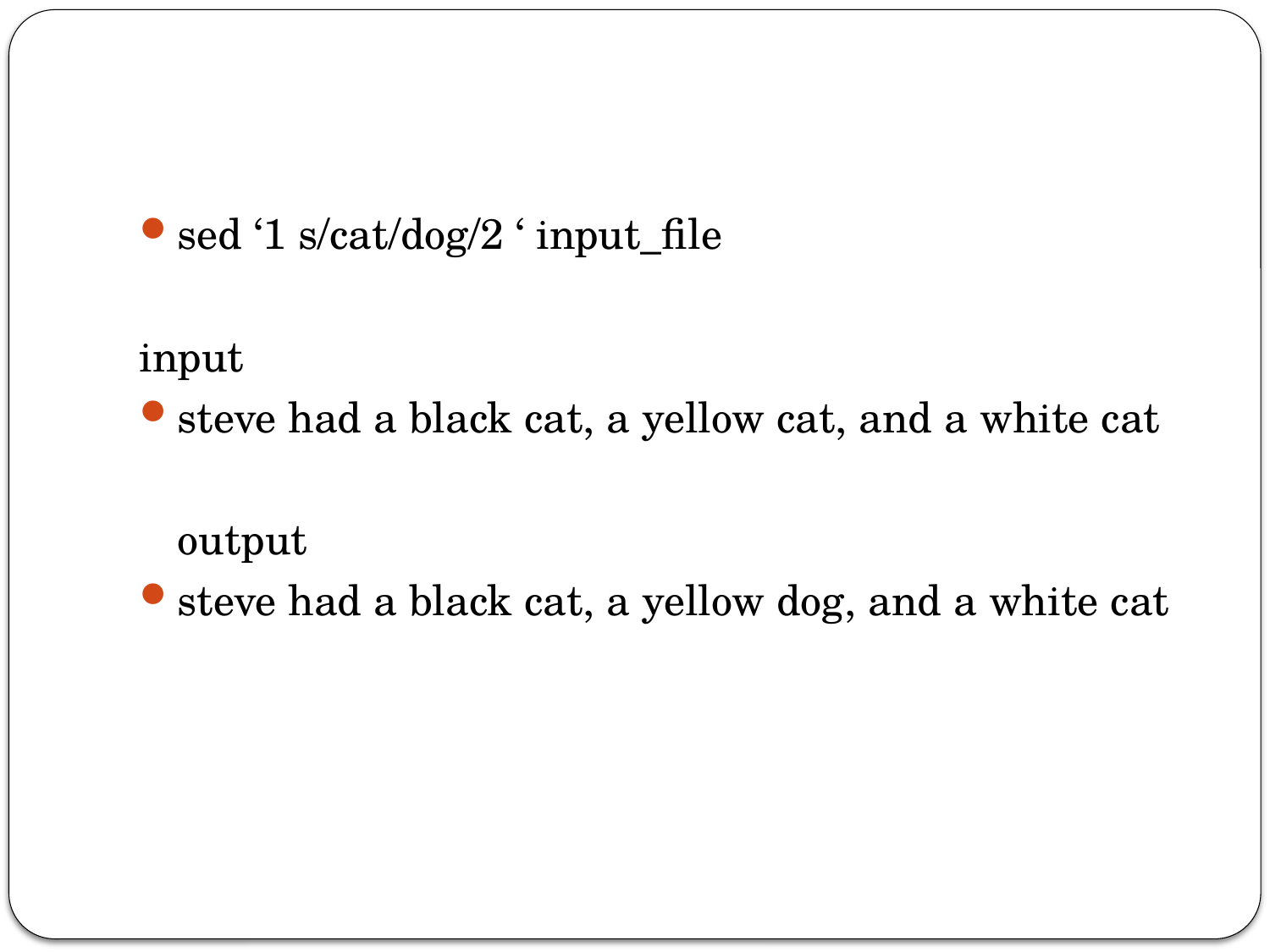

#
sed ‘1 s/cat/dog/2 ‘ input_file

input
steve had a black cat, a yellow cat, and a white cat

	output
steve had a black cat, a yellow dog, and a white cat